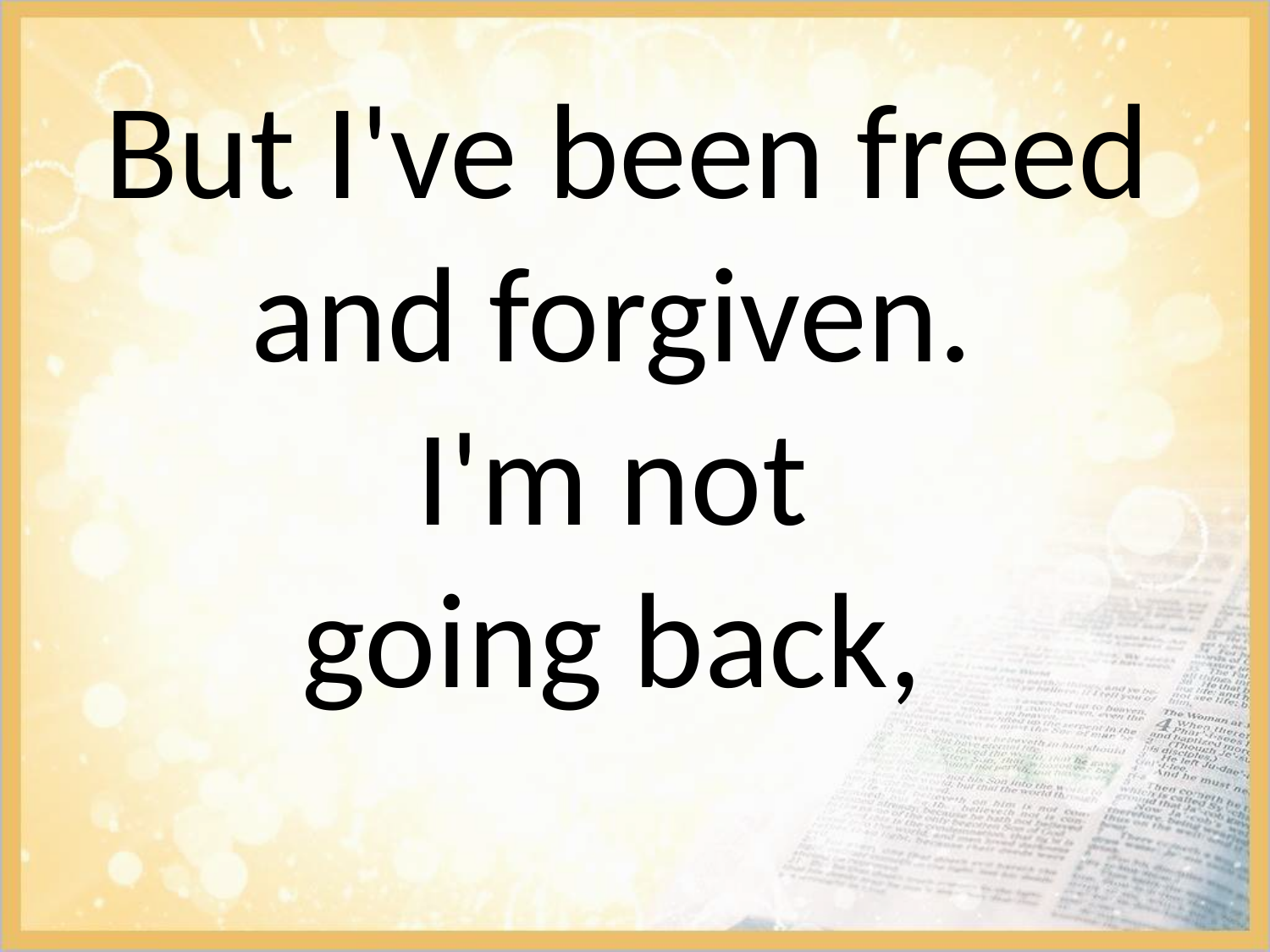

But I've been freed and forgiven.
I'm not
going back,